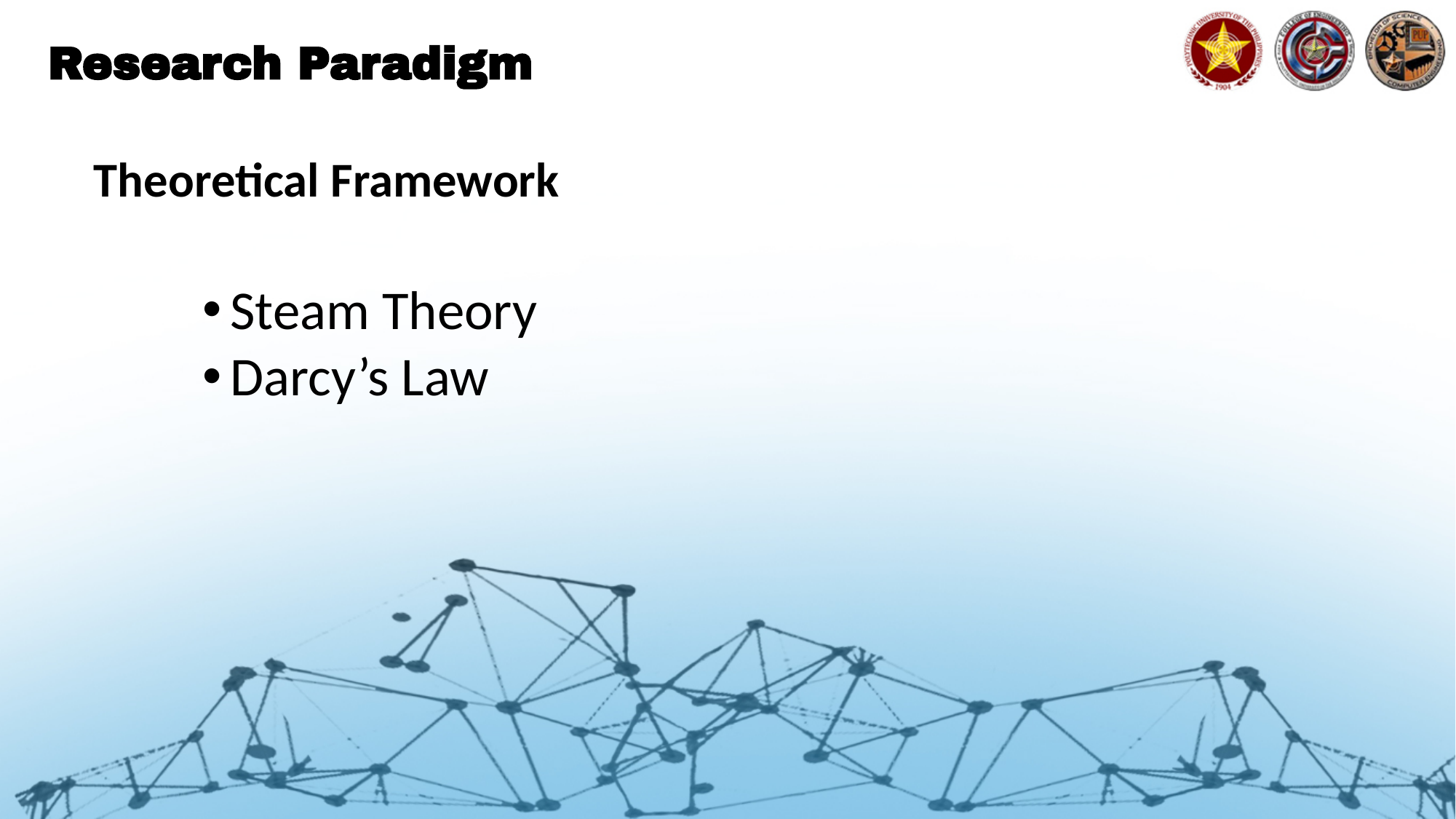

# Research Paradigm
Theoretical Framework

Steam Theory
Darcy’s Law